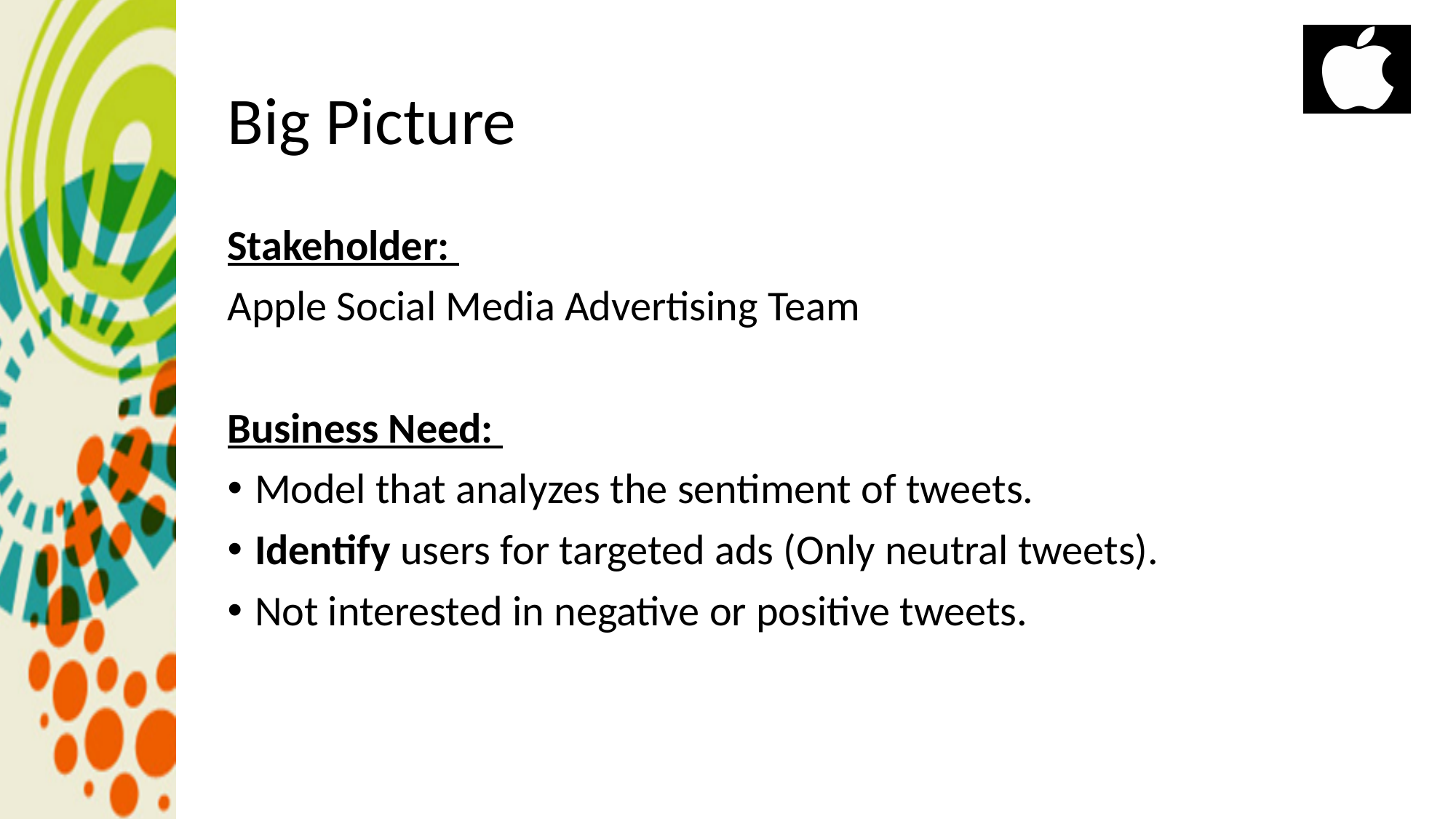

# Big Picture
Stakeholder:
Apple Social Media Advertising Team

Business Need:
Model that analyzes the sentiment of tweets.
Identify users for targeted ads (Only neutral tweets).
Not interested in negative or positive tweets.